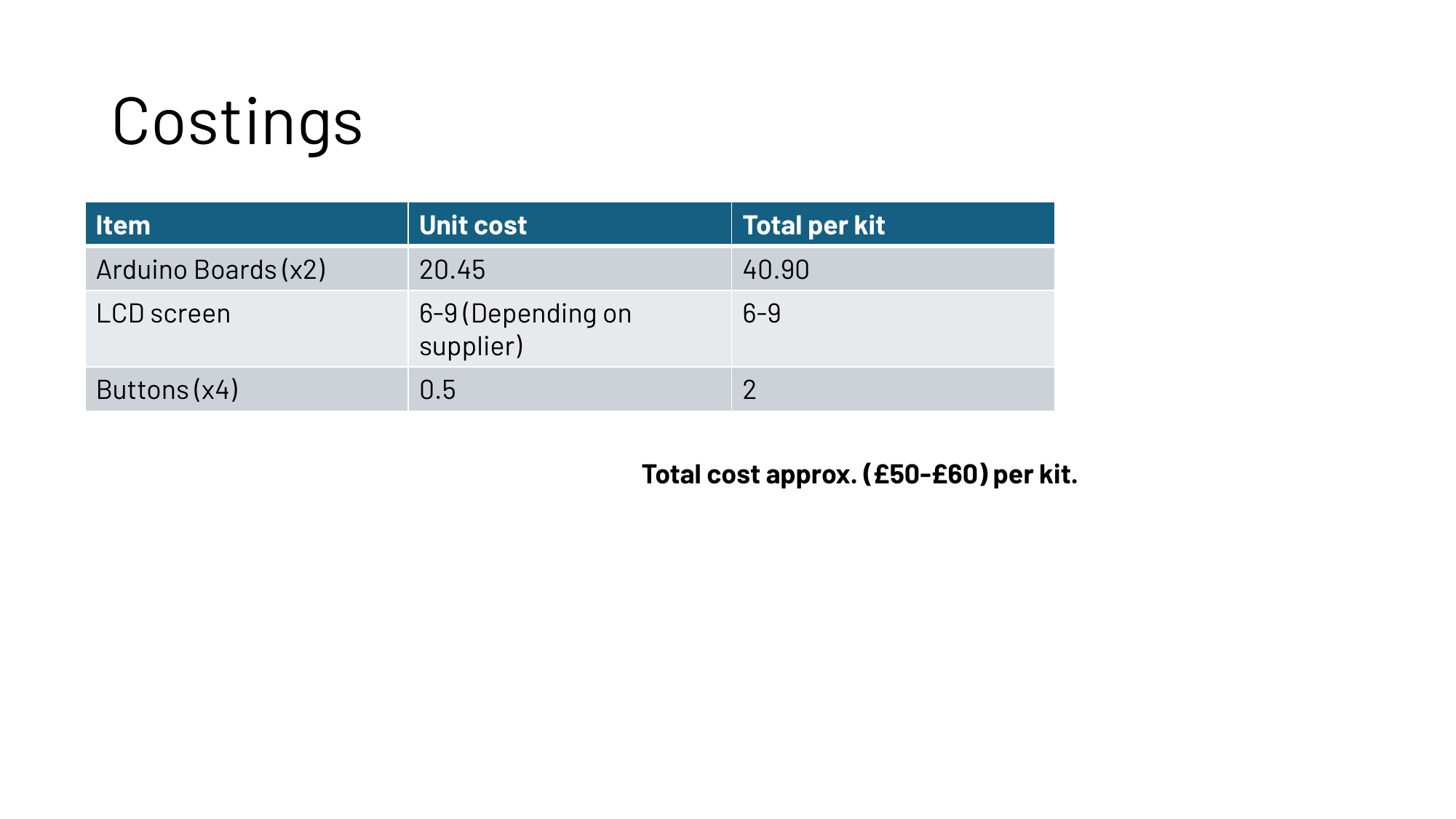

# Costings
| Item | Unit cost | Total per kit |
| --- | --- | --- |
| Arduino Boards (x2) | 20.45 | 40.90 |
| LCD screen | 6-9 (Depending on supplier) | 6-9 |
| Buttons (x4) | 0.5 | 2 |
Total cost approx. (£50-£60) per kit.